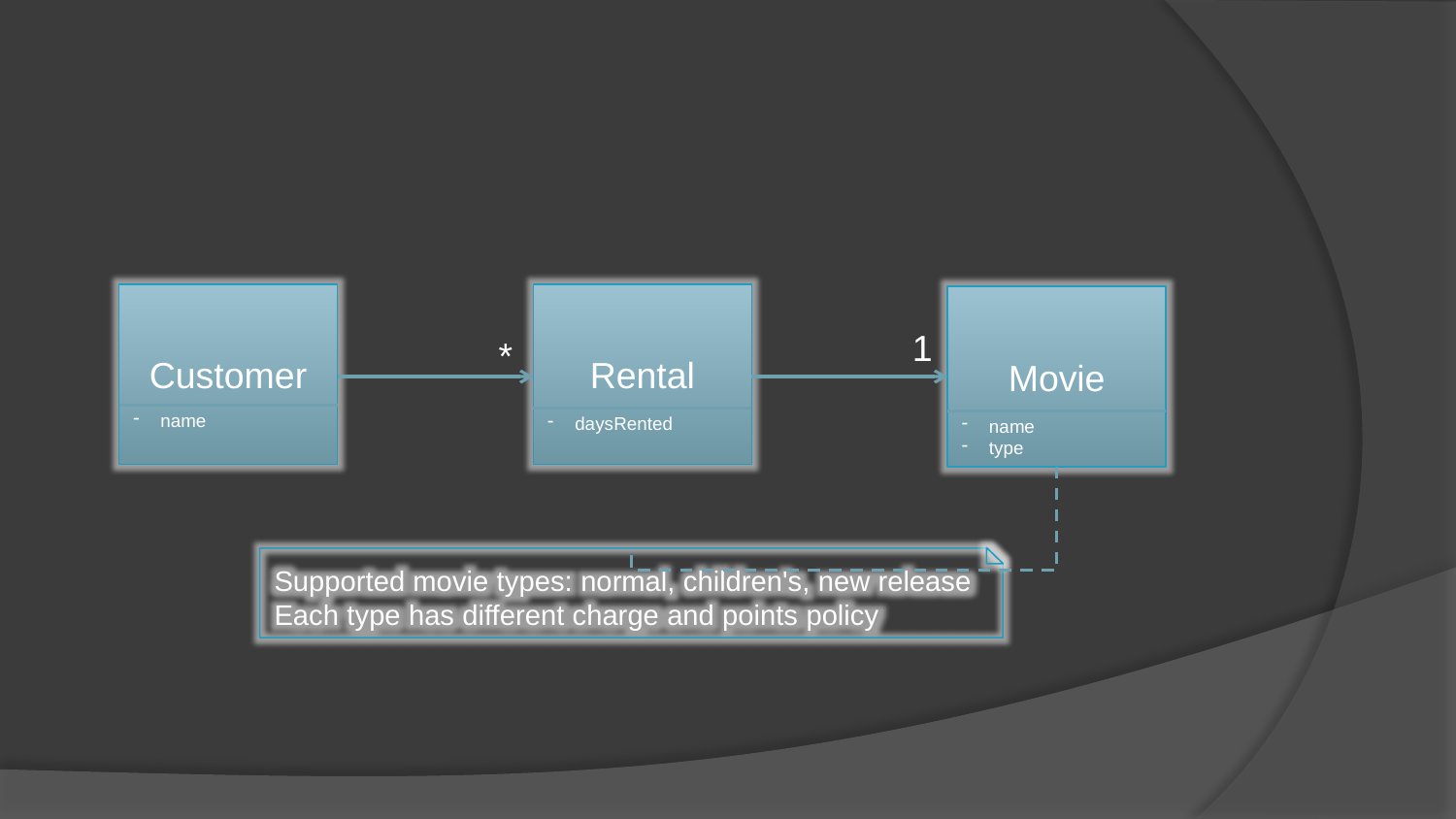

Customer
Rental
Movie
1
*
name
daysRented
name
type
Supported movie types: normal, children's, new release
Each type has different charge and points policy